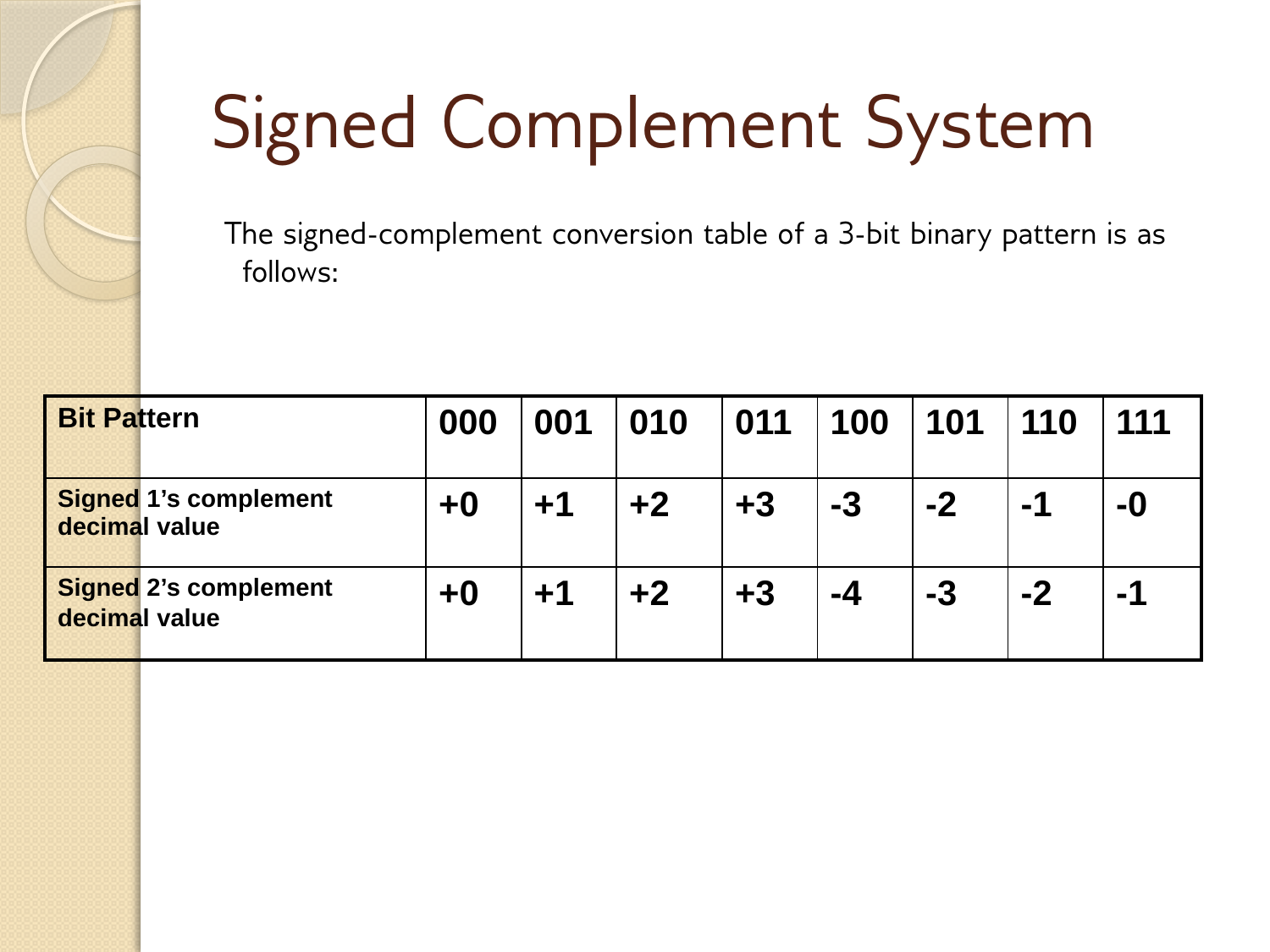

# Signed Complement System
       The signed-complement conversion table of a 3-bit binary pattern is as follows:
| Bit Pattern | 000 | 001 | 010 | 011 | 100 | 101 | 110 | 111 |
| --- | --- | --- | --- | --- | --- | --- | --- | --- |
| Signed 1’s complement decimal value | +0 | +1 | +2 | +3 | -3 | -2 | -1 | -0 |
| Signed 2’s complement decimal value | +0 | +1 | +2 | +3 | -4 | -3 | -2 | -1 |